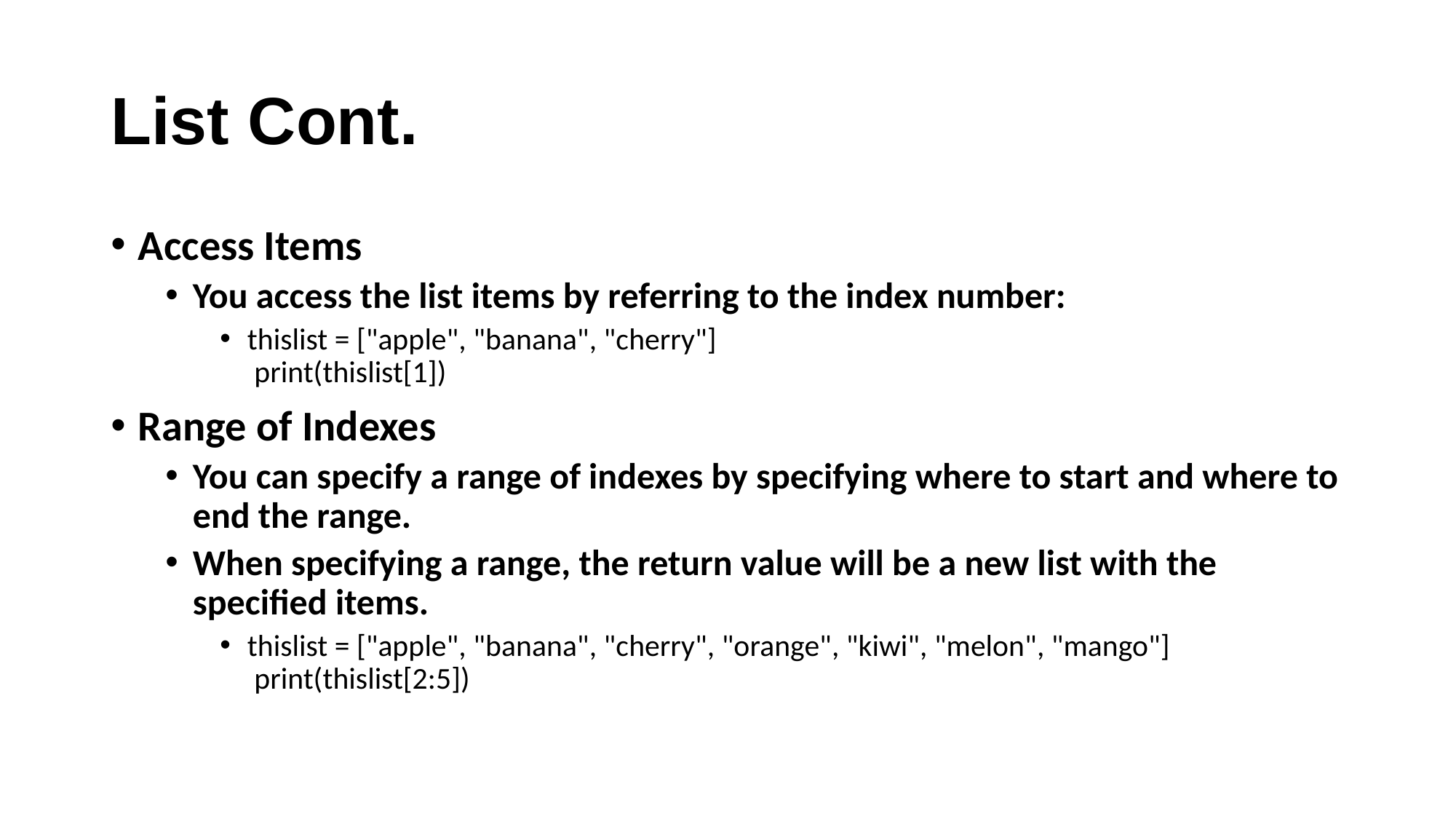

# List Cont.
Access Items
You access the list items by referring to the index number:
thislist = ["apple", "banana", "cherry"]
 print(thislist[1])
Range of Indexes
You can specify a range of indexes by specifying where to start and where to end the range.
When specifying a range, the return value will be a new list with the specified items.
thislist = ["apple", "banana", "cherry", "orange", "kiwi", "melon", "mango"]
 print(thislist[2:5])